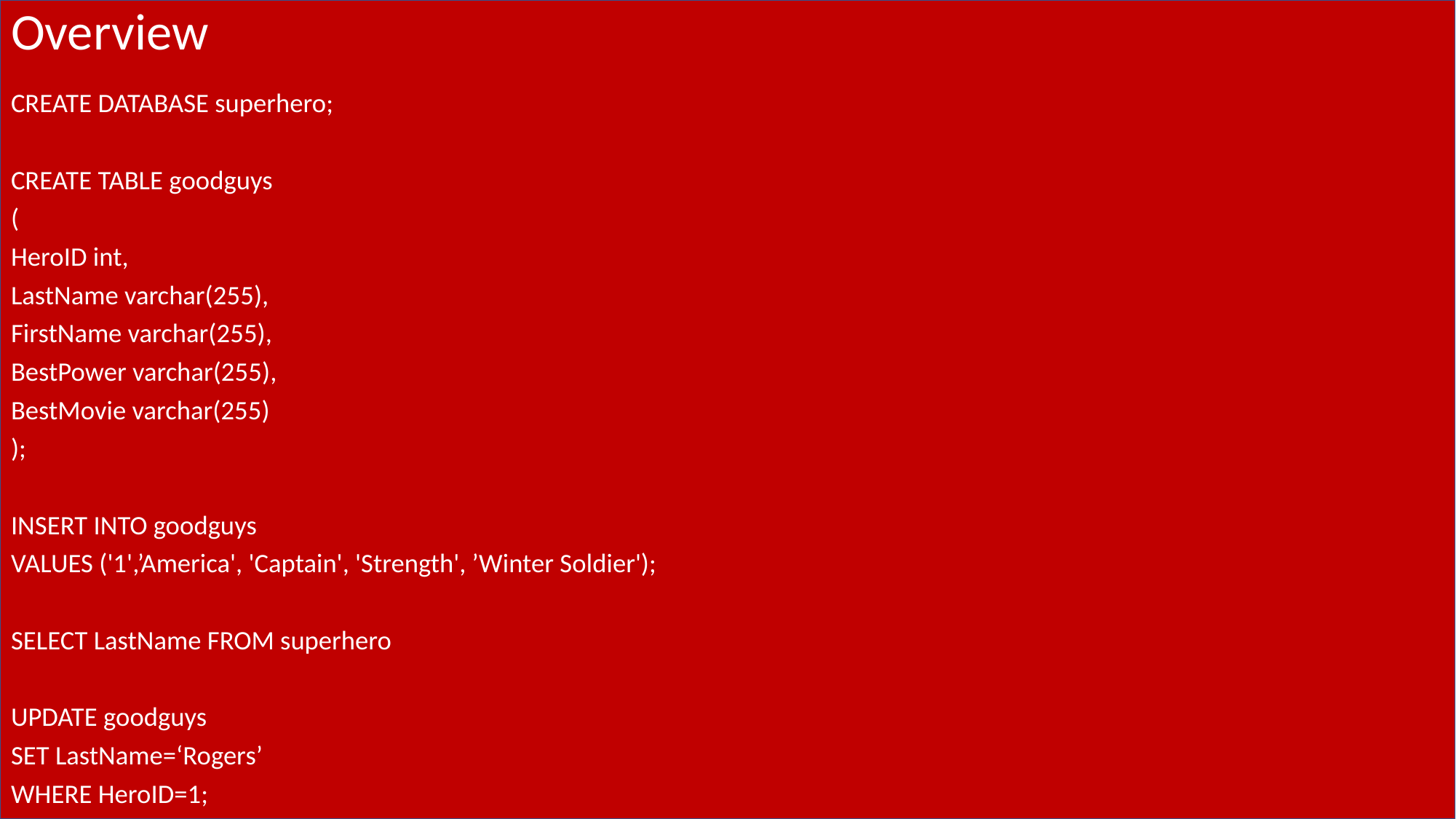

# Overview
CREATE DATABASE superhero;

CREATE TABLE goodguys
(
HeroID int,
LastName varchar(255),
FirstName varchar(255),
BestPower varchar(255),
BestMovie varchar(255)
);

INSERT INTO goodguys
VALUES ('1',’America', 'Captain', 'Strength', ’Winter Soldier');

SELECT LastName FROM superhero

UPDATE goodguys
SET LastName=‘Rogers’
WHERE HeroID=1;